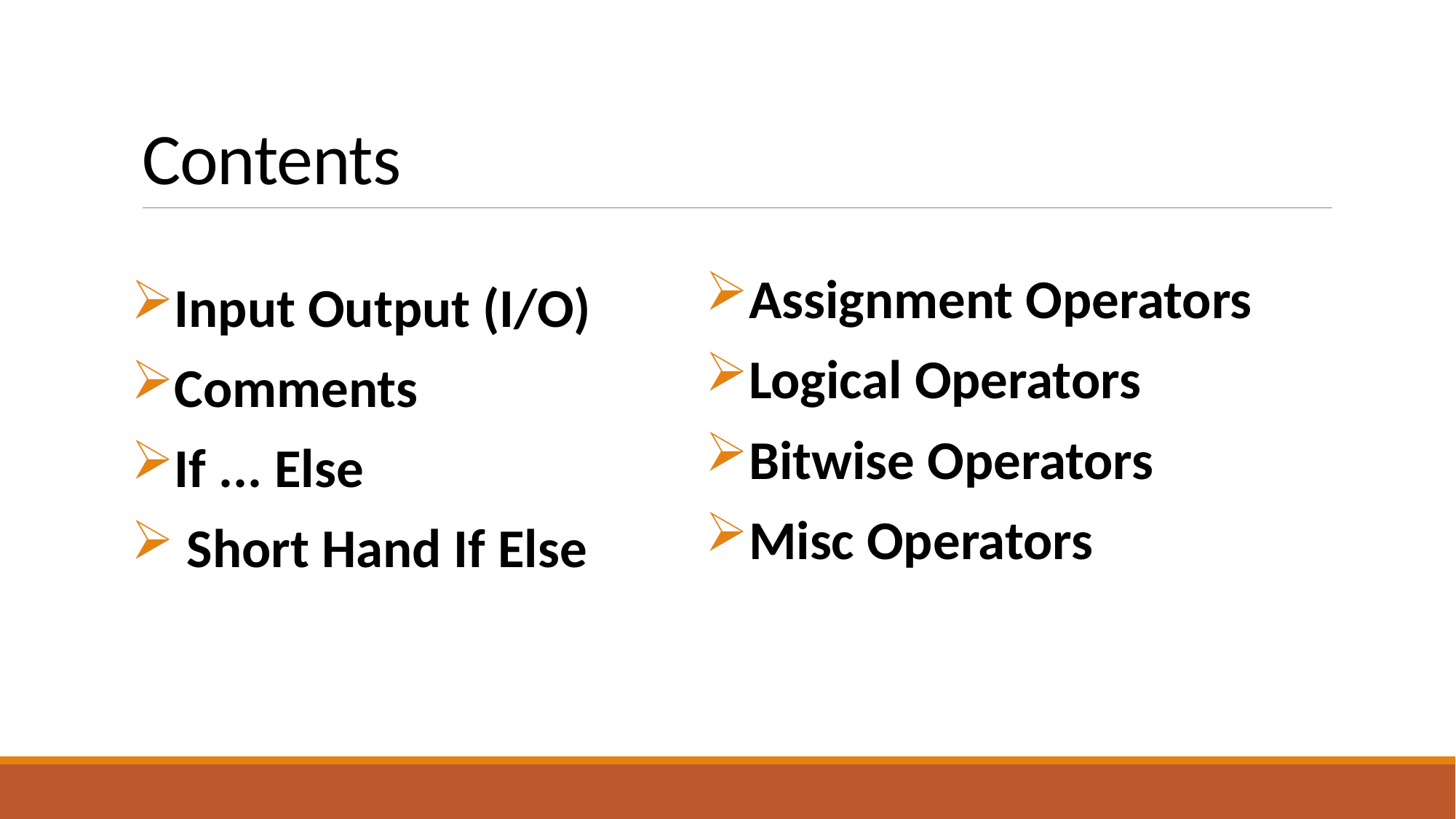

# Contents
Assignment Operators
Logical Operators
Bitwise Operators
Misc Operators

Input Output (I/O)
Comments
If ... Else
 Short Hand If Else